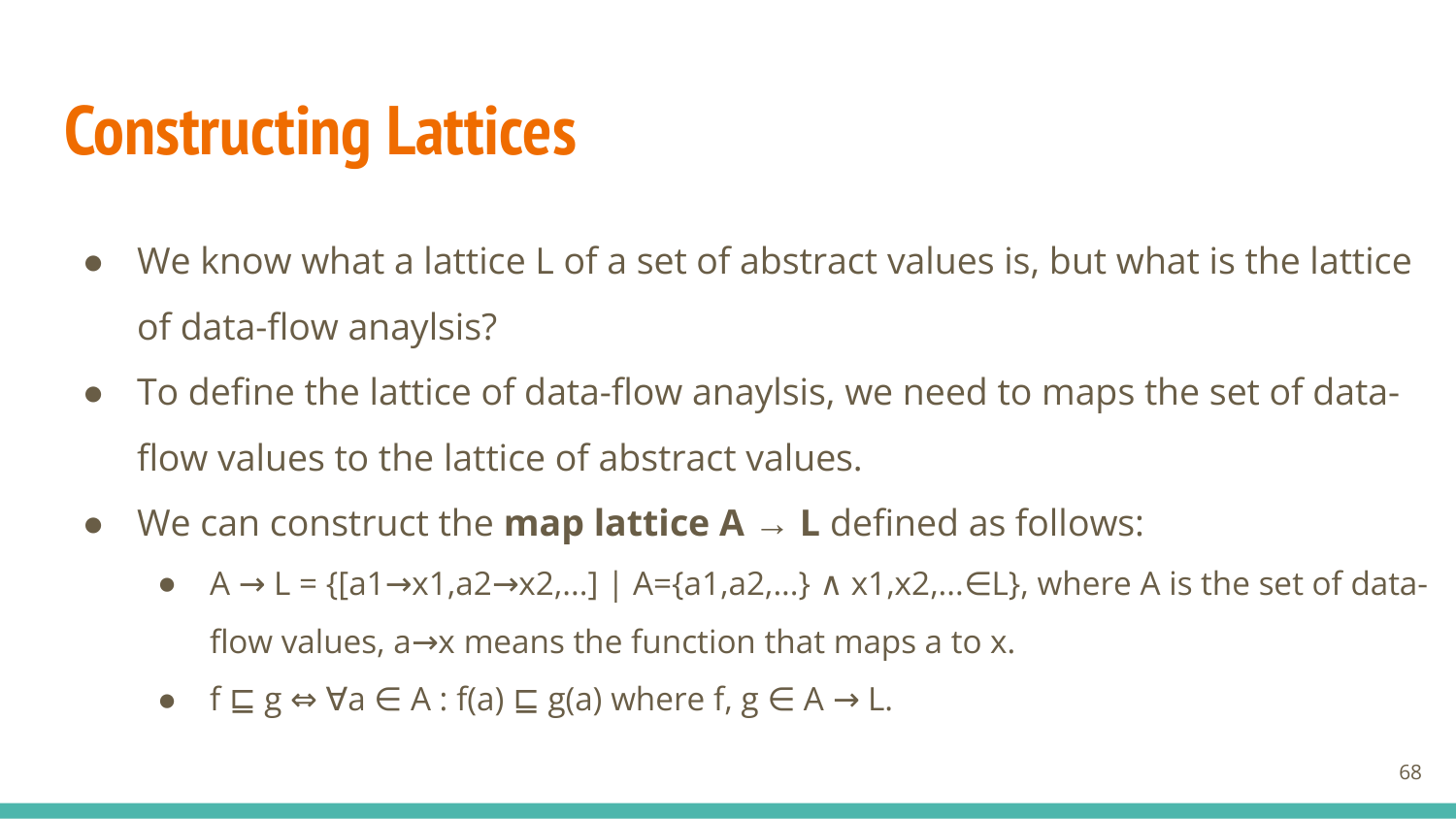

# Constructing Lattices
We know what a lattice L of a set of abstract values is, but what is the lattice of data-flow anaylsis?
To define the lattice of data-flow anaylsis, we need to maps the set of data-flow values to the lattice of abstract values.
We can construct the map lattice A → L defined as follows:
A → L = {[a1→x1,a2→x2,...] | A={a1,a2,...} ∧ x1,x2,...∈L}, where A is the set of data-flow values, a→x means the function that maps a to x.
f ⊑ g ⇔ ∀a ∈ A : f(a) ⊑ g(a) where f, g ∈ A → L.
68